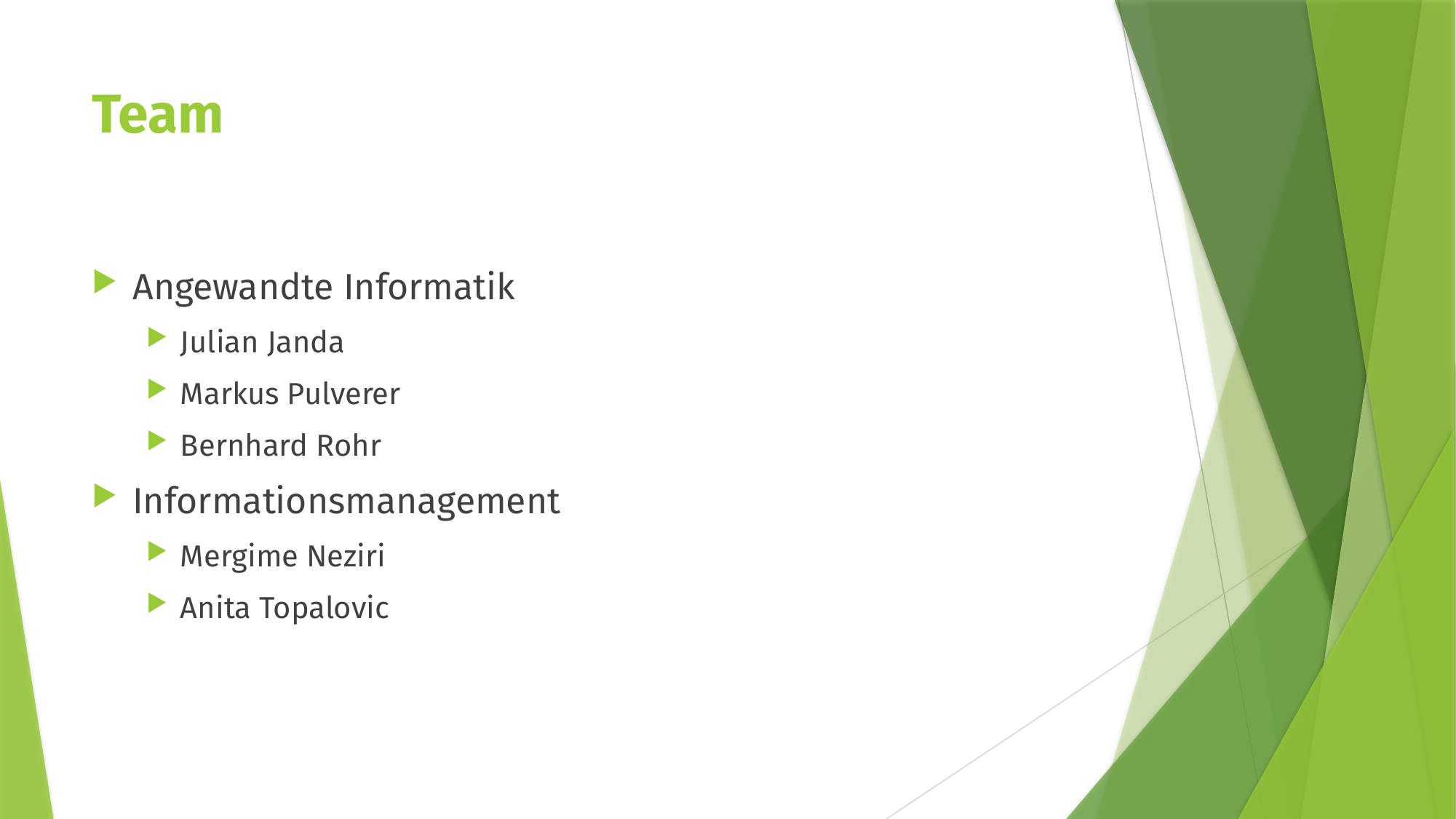

# Team
Angewandte Informatik
Julian Janda
Markus Pulverer
Bernhard Rohr
Informationsmanagement
Mergime Neziri
Anita Topalovic